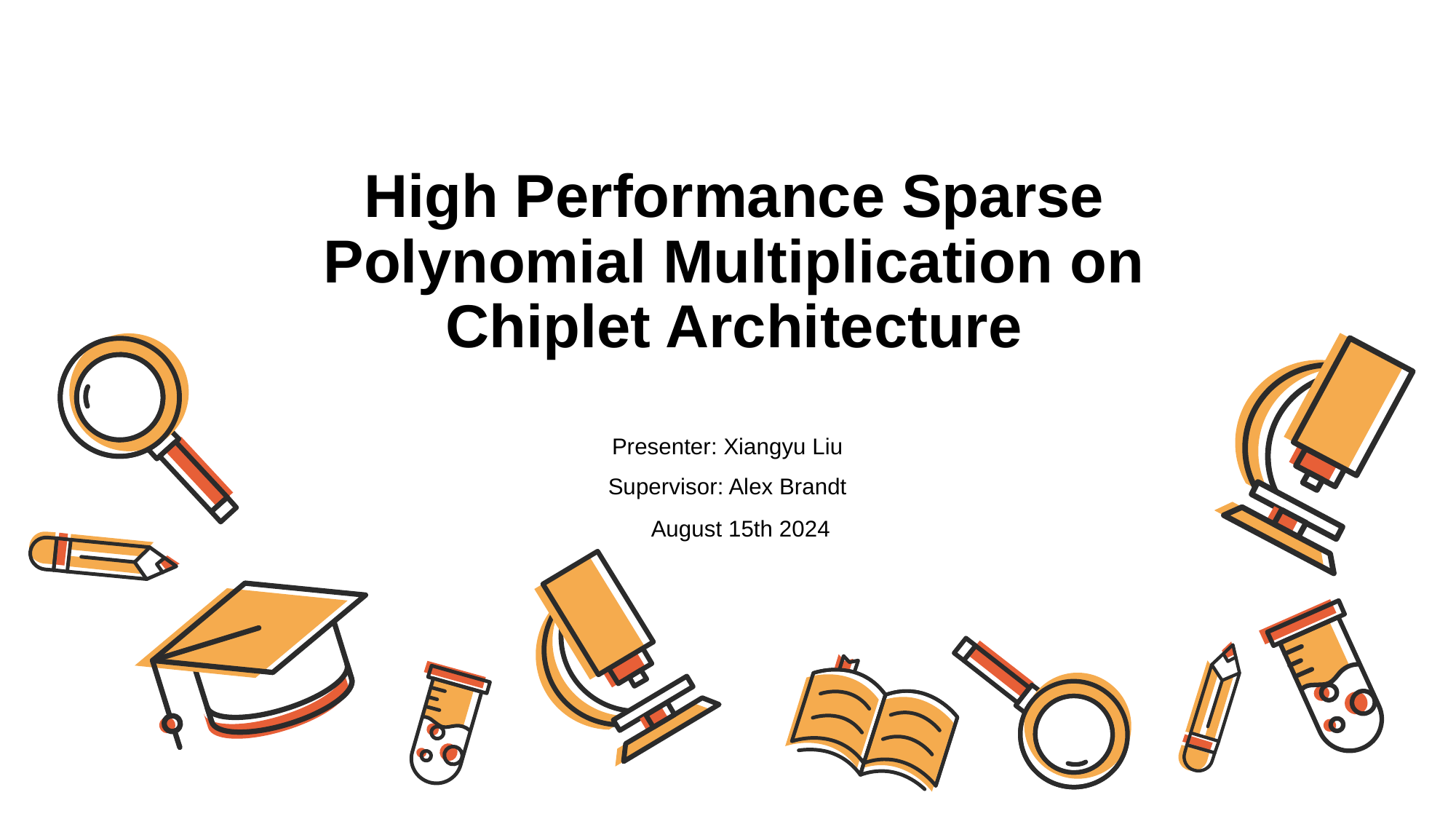

# High Performance Sparse Polynomial Multiplication on Chiplet Architecture
Presenter: Xiangyu Liu
Supervisor: Alex Brandt
August 15th 2024